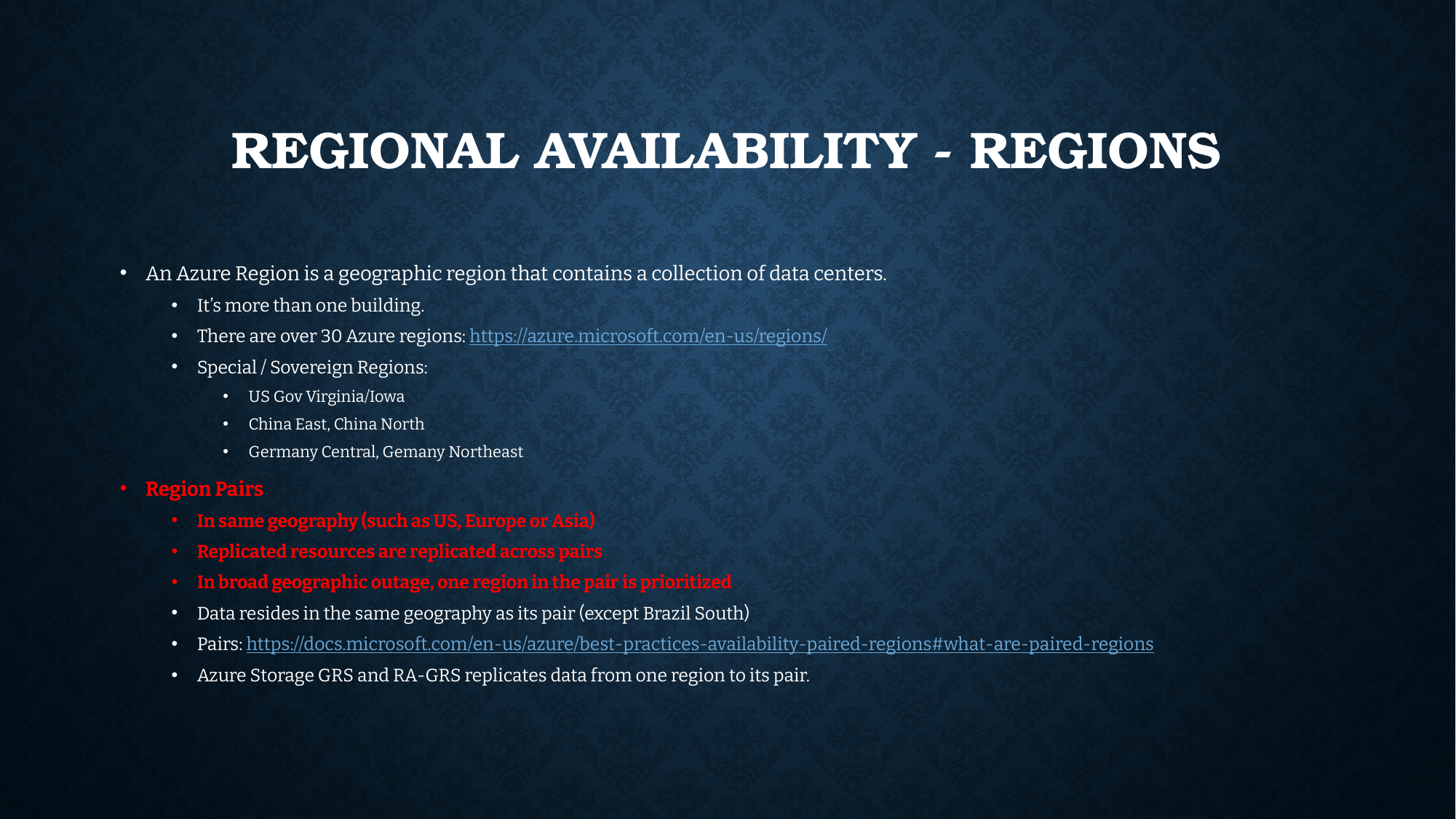

# Regional Availability - Regions
An Azure Region is a geographic region that contains a collection of data centers.
It’s more than one building.
There are over 30 Azure regions: https://azure.microsoft.com/en-us/regions/
Special / Sovereign Regions:
US Gov Virginia/Iowa
China East, China North
Germany Central, Gemany Northeast
Region Pairs
In same geography (such as US, Europe or Asia)
Replicated resources are replicated across pairs
In broad geographic outage, one region in the pair is prioritized
Data resides in the same geography as its pair (except Brazil South)
Pairs: https://docs.microsoft.com/en-us/azure/best-practices-availability-paired-regions#what-are-paired-regions
Azure Storage GRS and RA-GRS replicates data from one region to its pair.